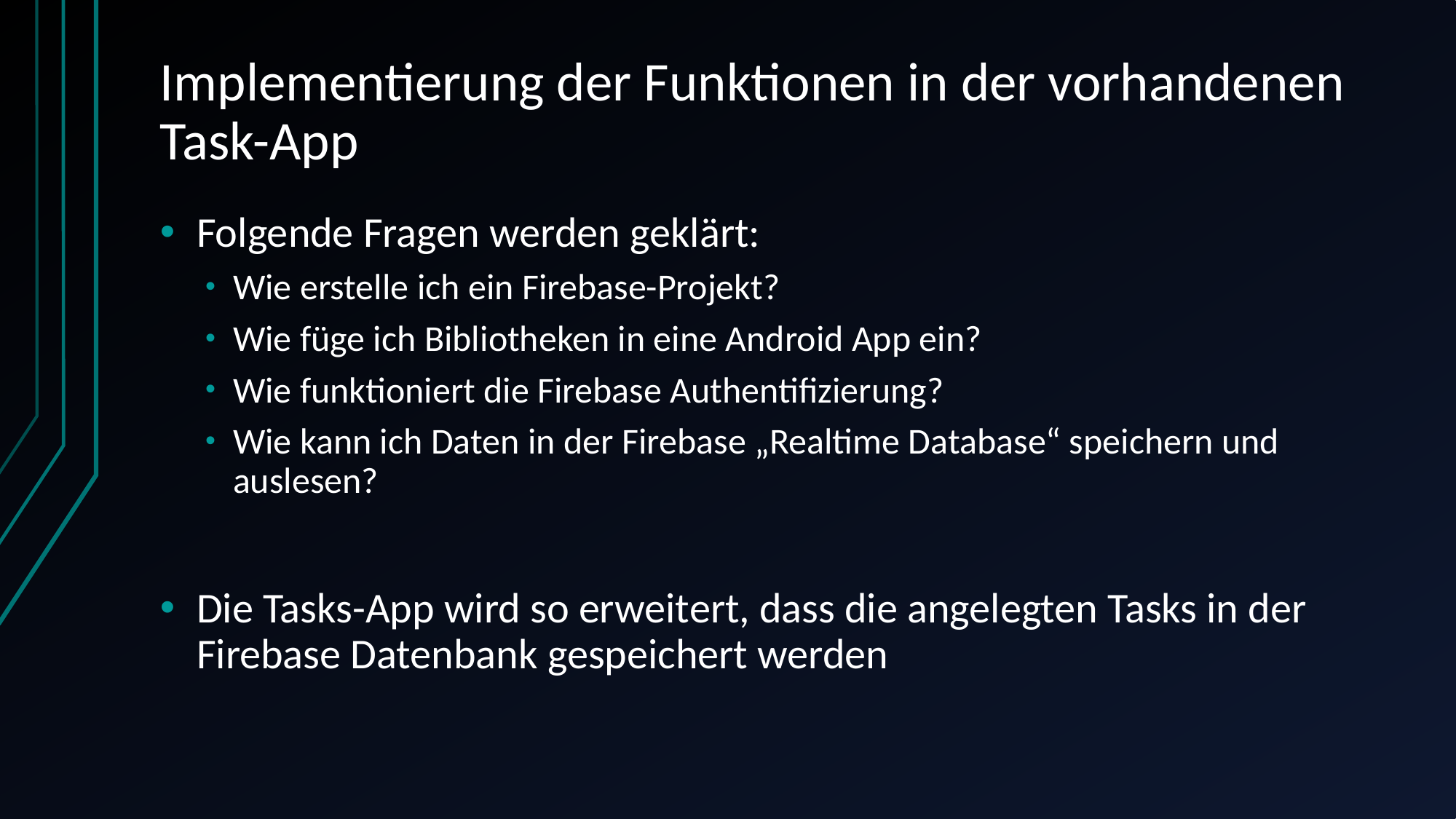

# Implementierung der Funktionen in der vorhandenen Task-App
Folgende Fragen werden geklärt:
Wie erstelle ich ein Firebase-Projekt?
Wie füge ich Bibliotheken in eine Android App ein?
Wie funktioniert die Firebase Authentifizierung?
Wie kann ich Daten in der Firebase „Realtime Database“ speichern und auslesen?

Die Tasks-App wird so erweitert, dass die angelegten Tasks in der Firebase Datenbank gespeichert werden